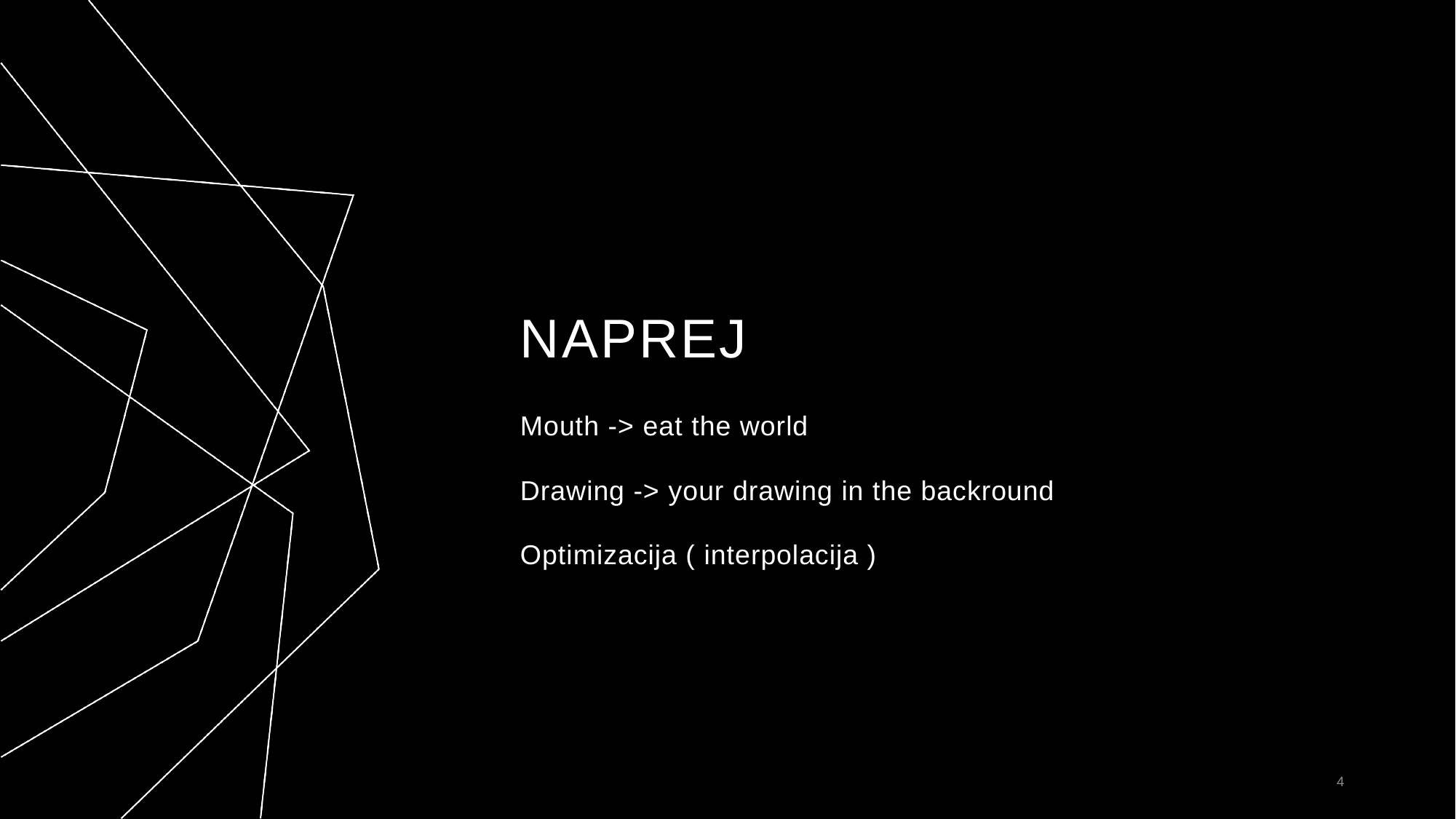

# Naprej
Mouth -> eat the world
Drawing -> your drawing in the backround
Optimizacija ( interpolacija )
4